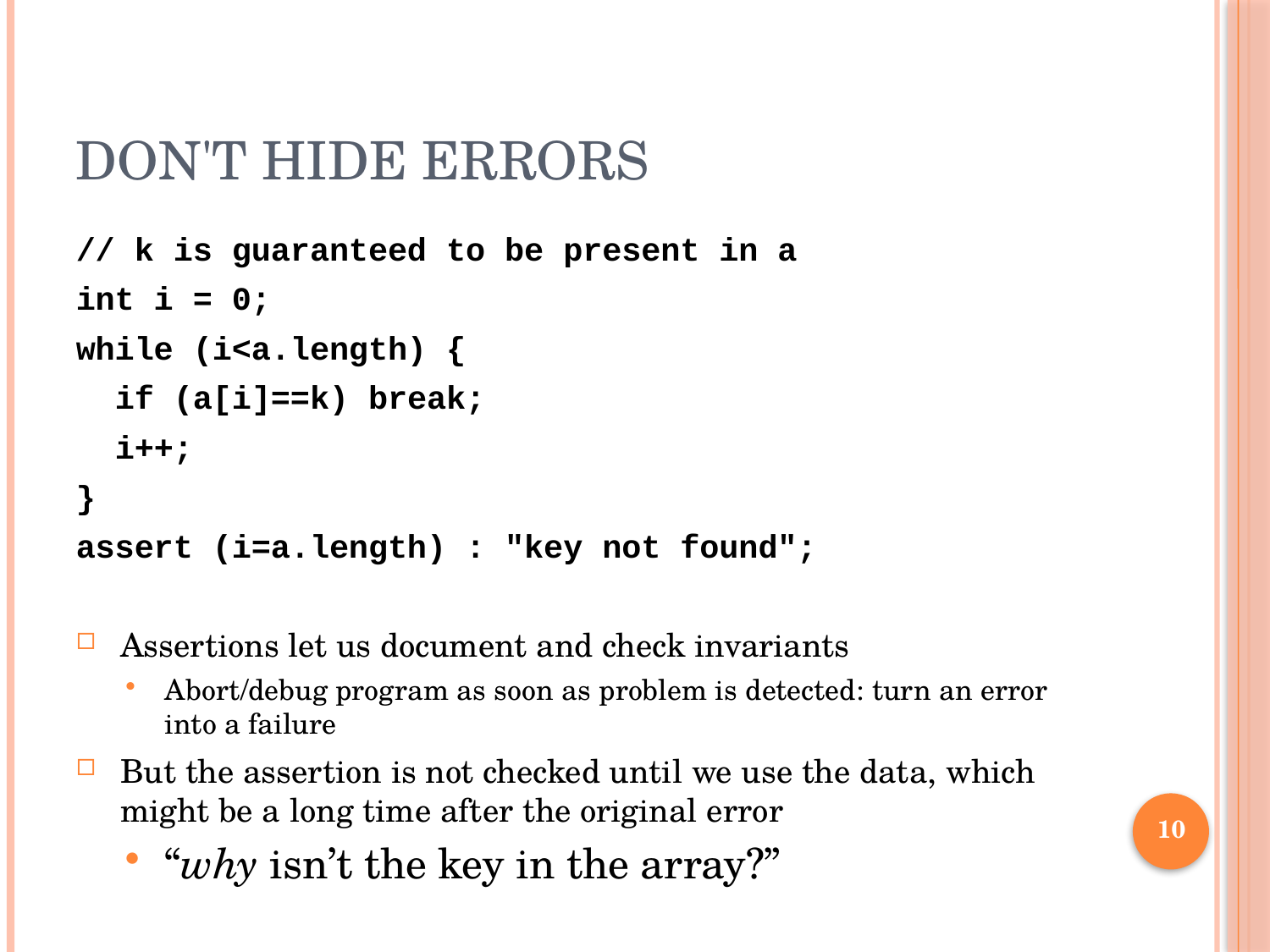

# Don't hide errors
// k is guaranteed to be present in a
int i = 0;
while (i<a.length) {
  if (a[i]==k) break;
  i++;
}
assert (i=a.length) : "key not found";

Assertions let us document and check invariants
Abort/debug program as soon as problem is detected: turn an error into a failure
But the assertion is not checked until we use the data, which might be a long time after the original error
“why isn’t the key in the array?”
10